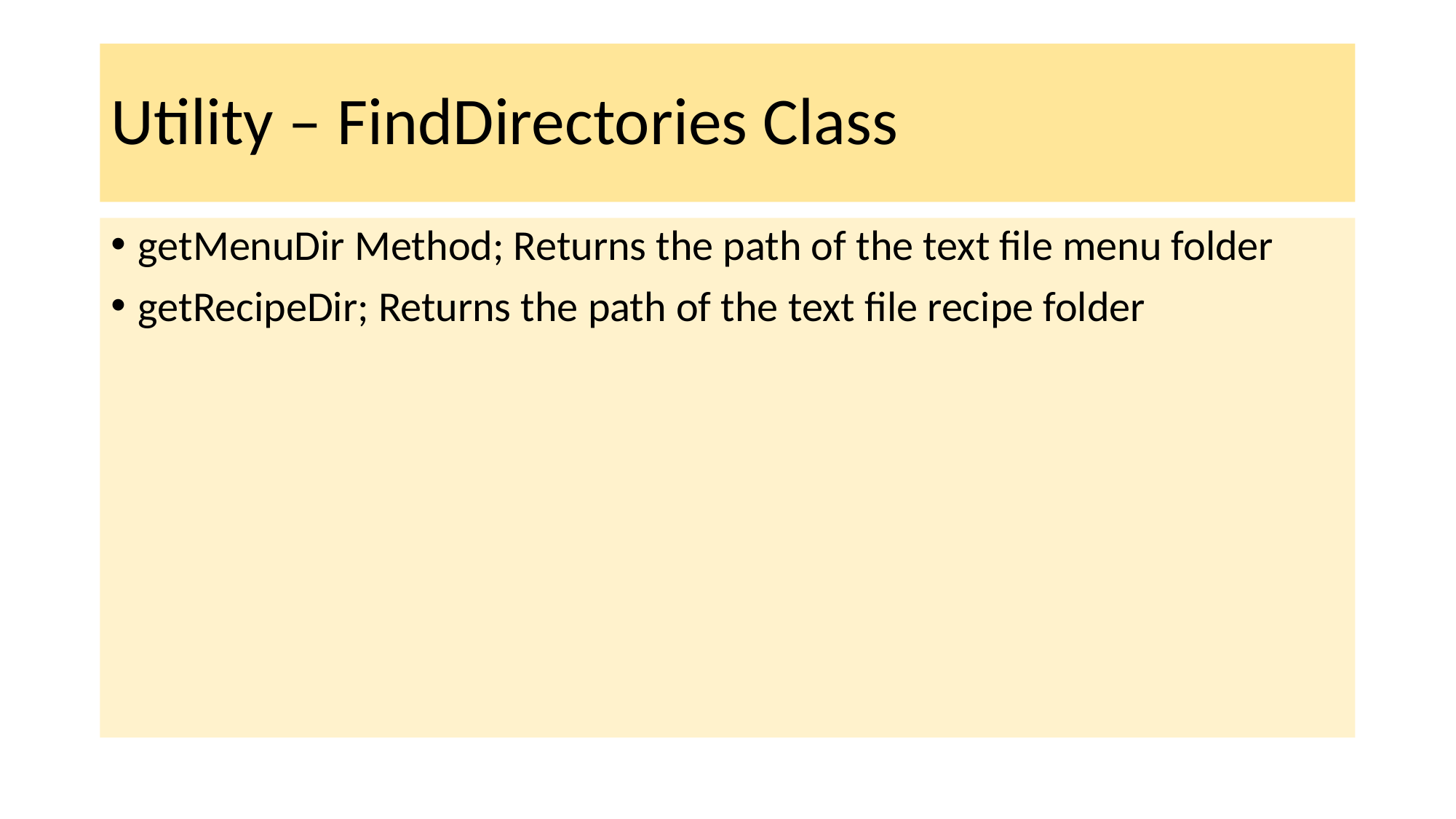

# Utility – FindDirectories Class
getMenuDir Method; Returns the path of the text file menu folder
getRecipeDir; Returns the path of the text file recipe folder